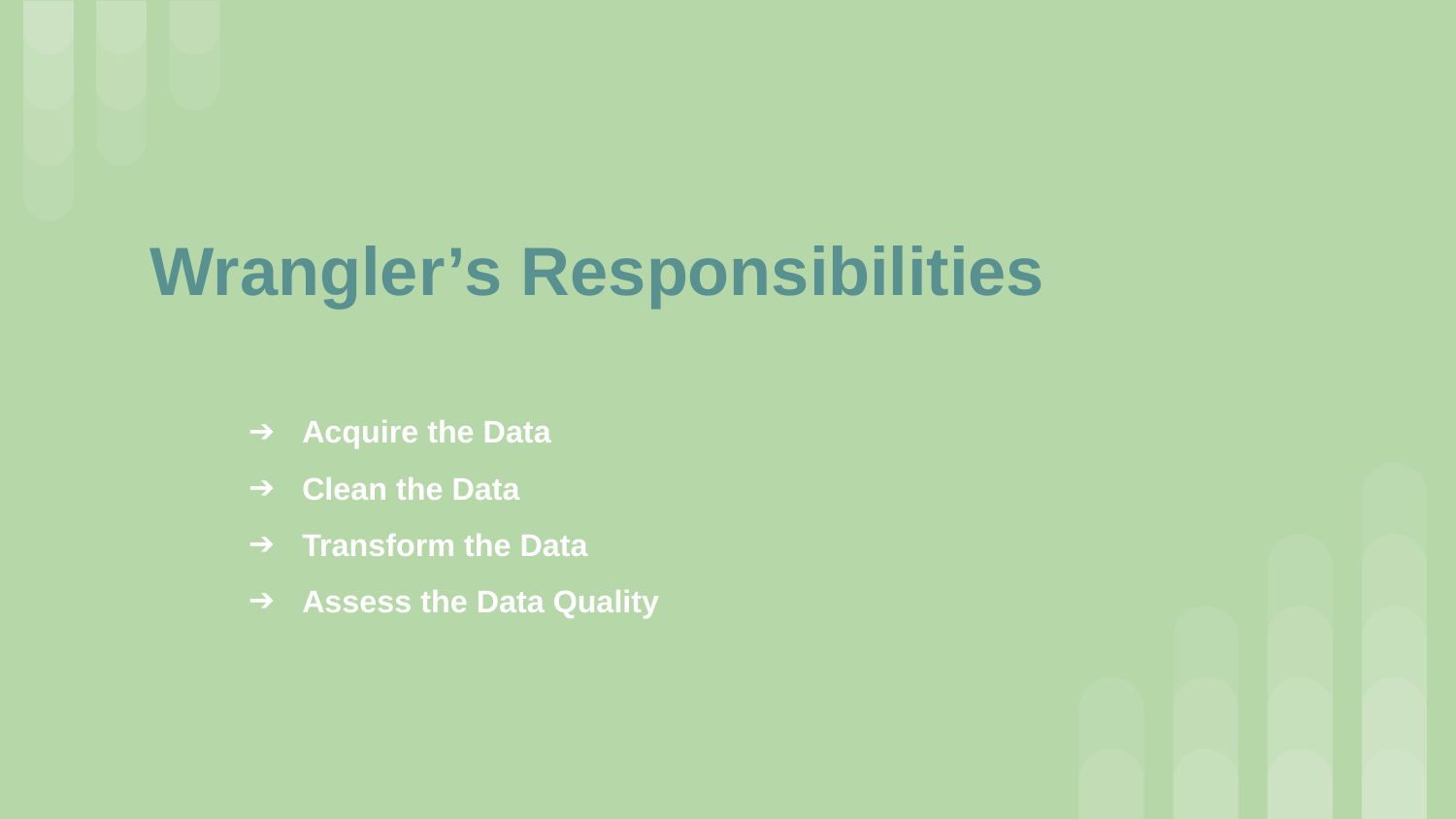

# Wrangler’s Responsibilities

Acquire the Data
Clean the Data
Transform the Data
Assess the Data Quality